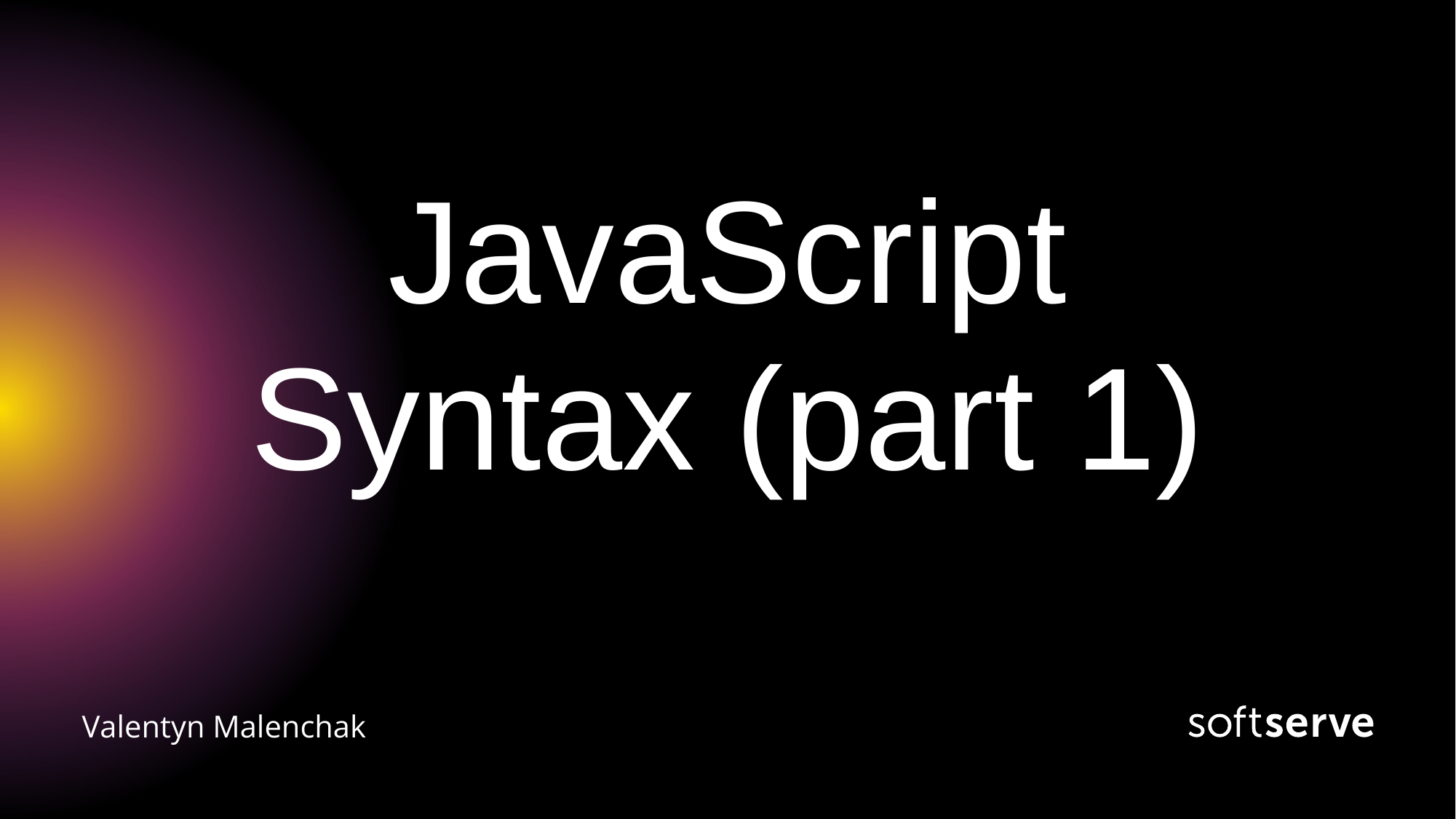

# JavaScript Syntax (part 1)
Valentyn Malenchak